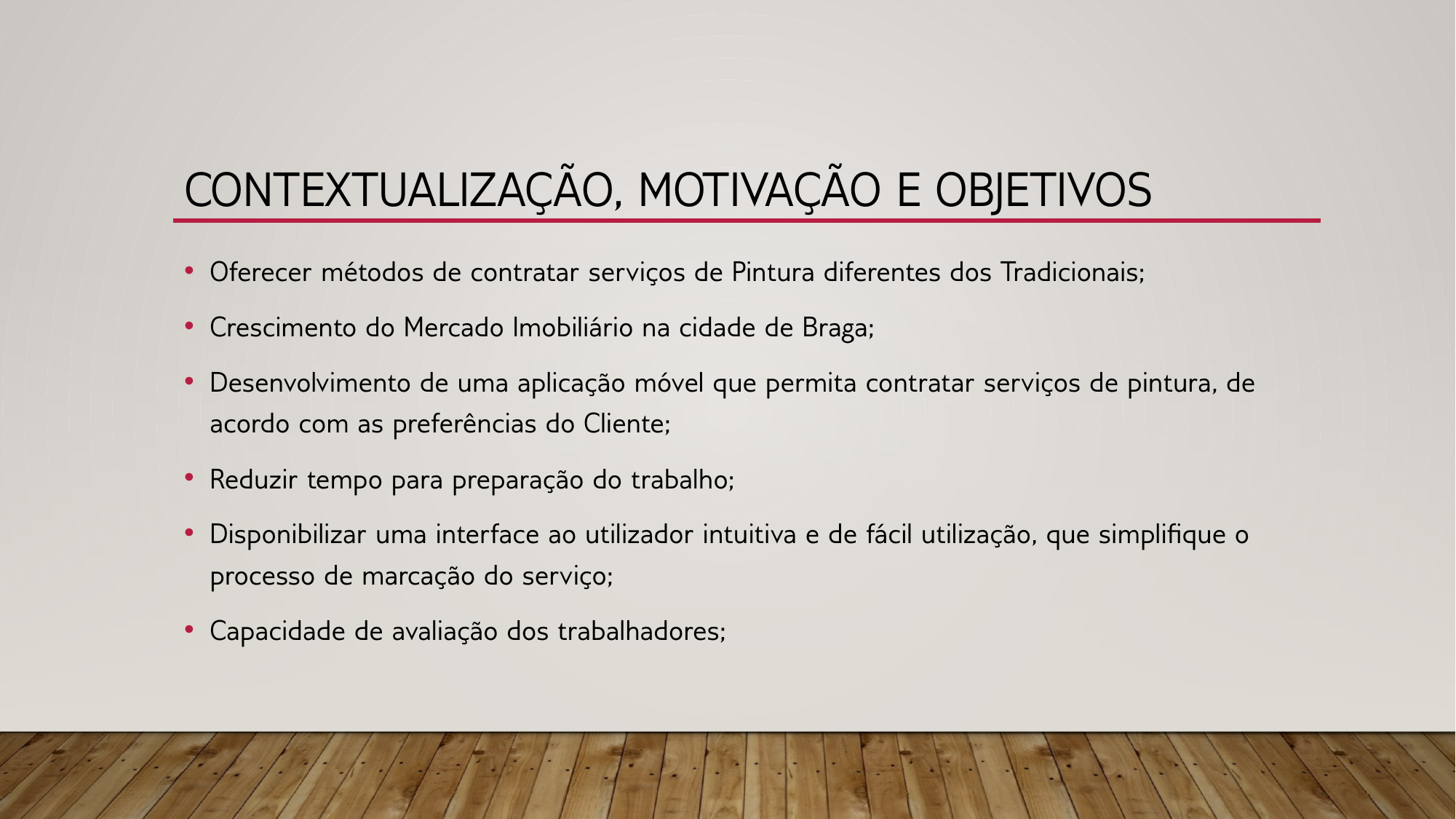

# Contextualização, mOTIVAÇÃO e oBJETIVOS
Oferecer métodos de contratar serviços de Pintura diferentes dos Tradicionais;
Crescimento do Mercado Imobiliário na cidade de Braga;
Desenvolvimento de uma aplicação móvel que permita contratar serviços de pintura, de acordo com as preferências do Cliente;
Reduzir tempo para preparação do trabalho;
Disponibilizar uma interface ao utilizador intuitiva e de fácil utilização, que simplifique o processo de marcação do serviço;
Capacidade de avaliação dos trabalhadores;